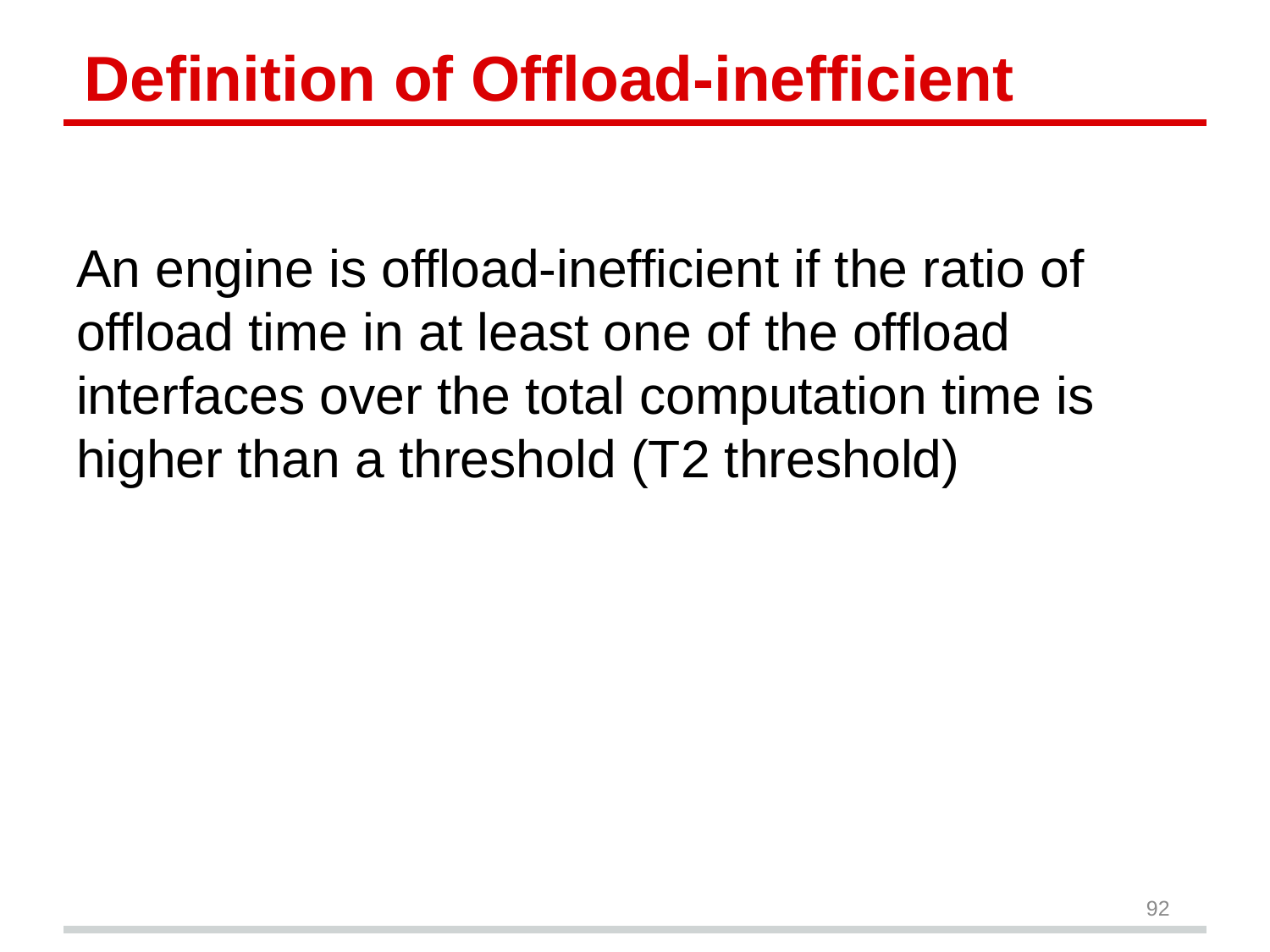

# Definition of Offload-inefficient
An engine is offload-inefficient if the ratio of offload time in at least one of the offload interfaces over the total computation time is higher than a threshold (T2 threshold)
92